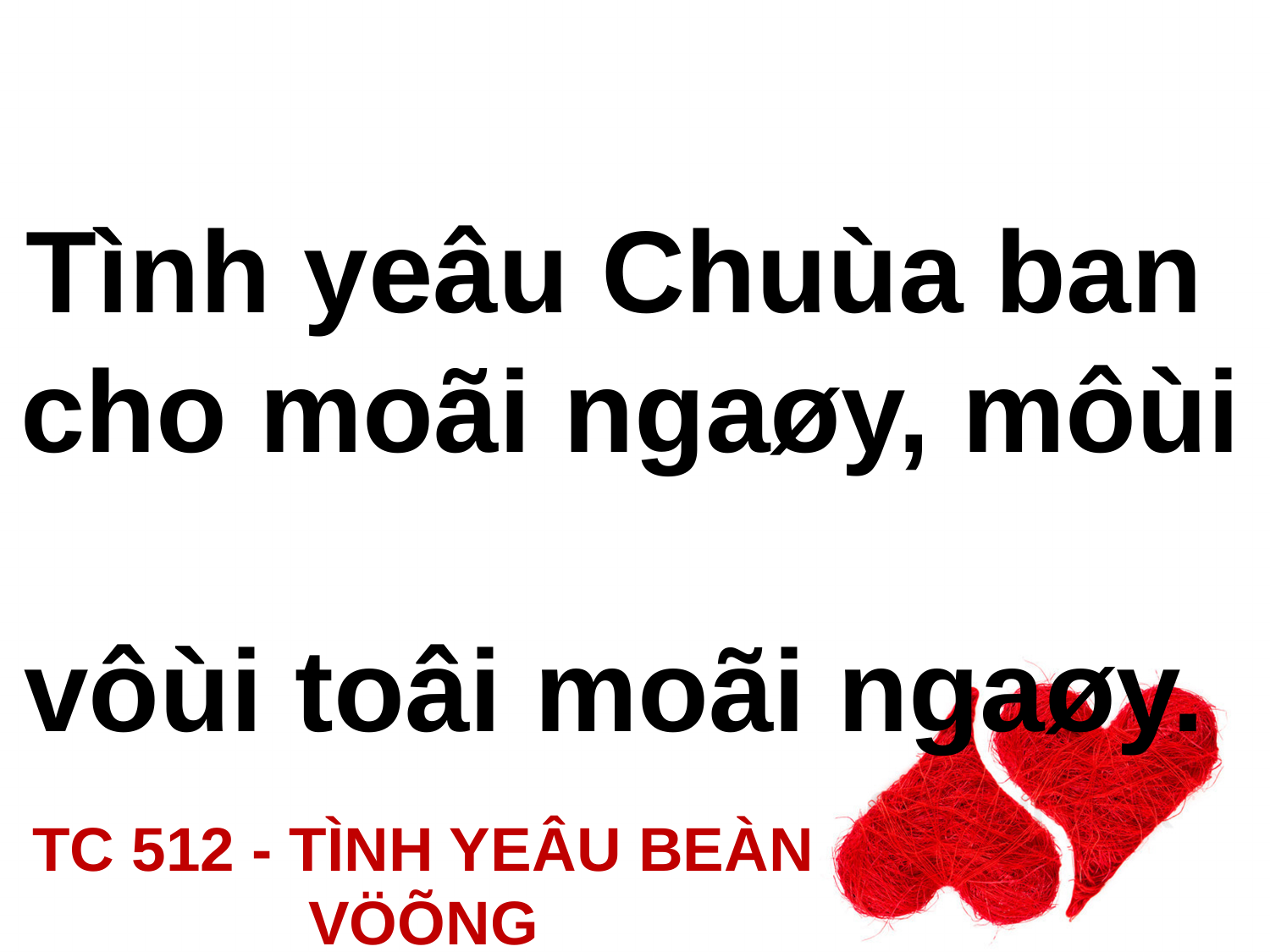

Tình yeâu Chuùa ban
cho moãi ngaøy, môùi
vôùi toâi moãi ngaøy.
TC 512 - TÌNH YEÂU BEÀN VÖÕNG